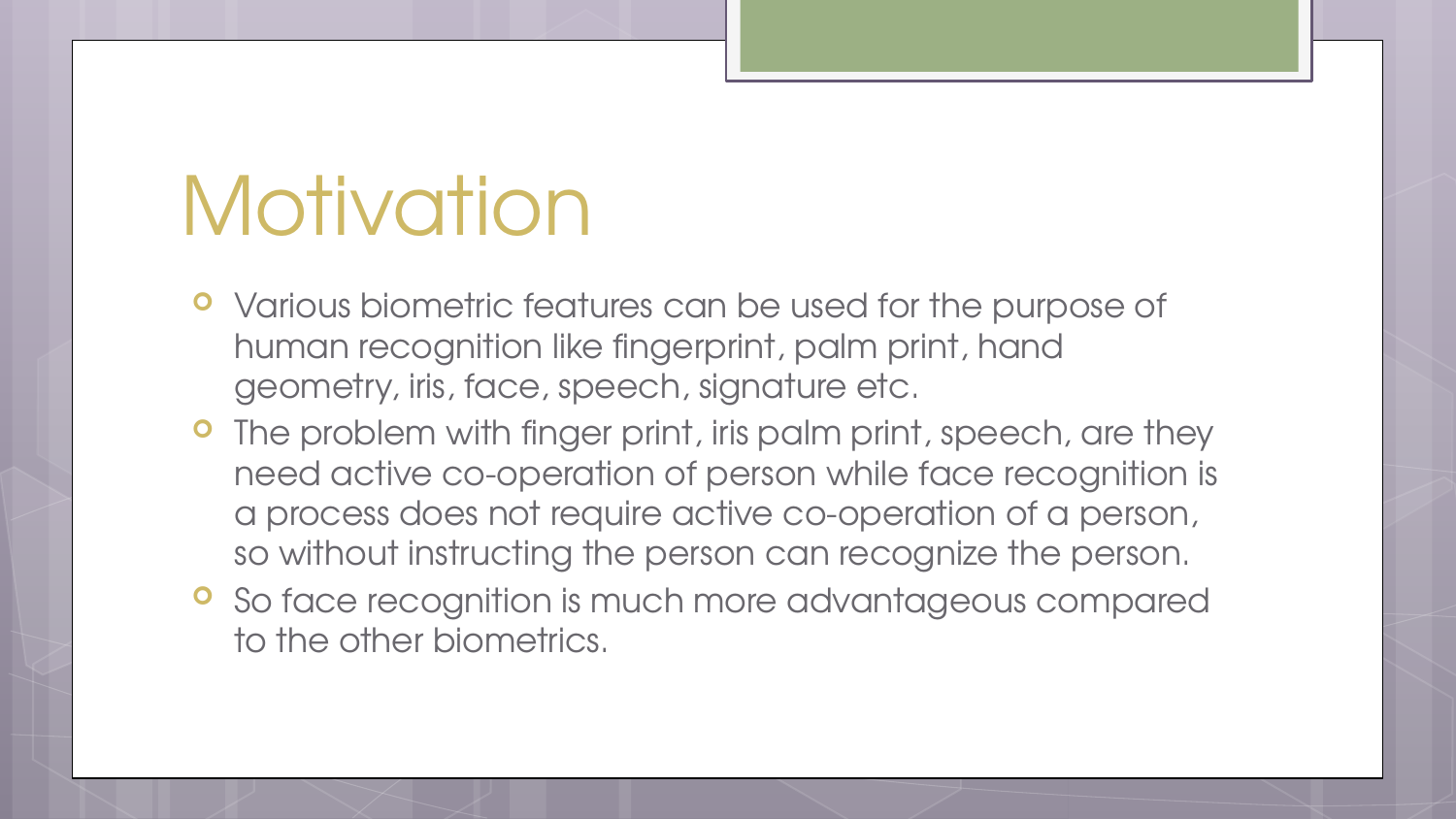

# Motivation
Various biometric features can be used for the purpose of human recognition like fingerprint, palm print, hand geometry, iris, face, speech, signature etc.
The problem with finger print, iris palm print, speech, are they need active co-operation of person while face recognition is a process does not require active co-operation of a person, so without instructing the person can recognize the person.
So face recognition is much more advantageous compared to the other biometrics.